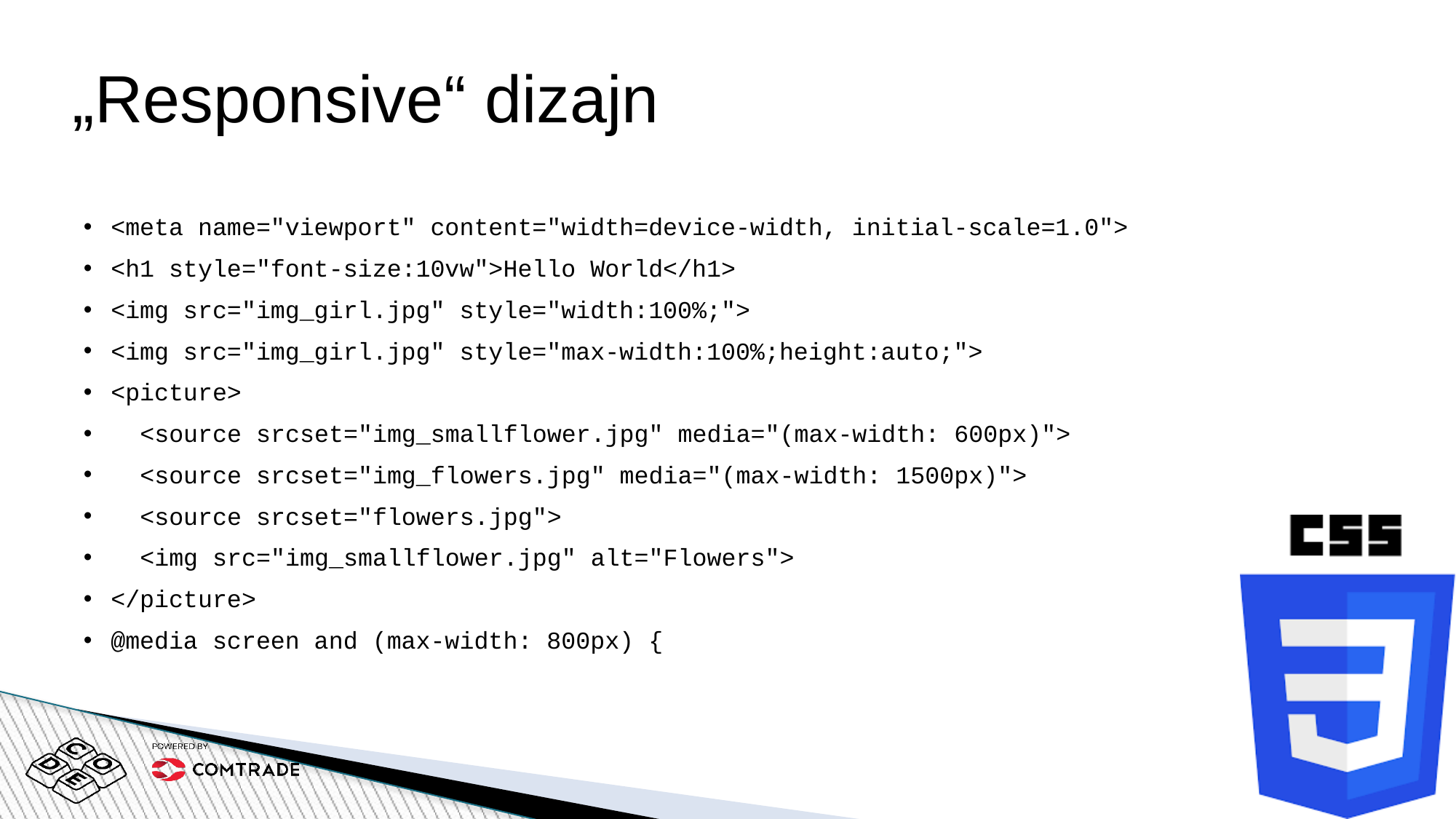

# „Responsive“ dizajn
<meta name="viewport" content="width=device-width, initial-scale=1.0">
<h1 style="font-size:10vw">Hello World</h1>
<img src="img_girl.jpg" style="width:100%;">
<img src="img_girl.jpg" style="max-width:100%;height:auto;">
<picture>
  <source srcset="img_smallflower.jpg" media="(max-width: 600px)">
  <source srcset="img_flowers.jpg" media="(max-width: 1500px)">
  <source srcset="flowers.jpg">
  <img src="img_smallflower.jpg" alt="Flowers">
</picture>
@media screen and (max-width: 800px) {